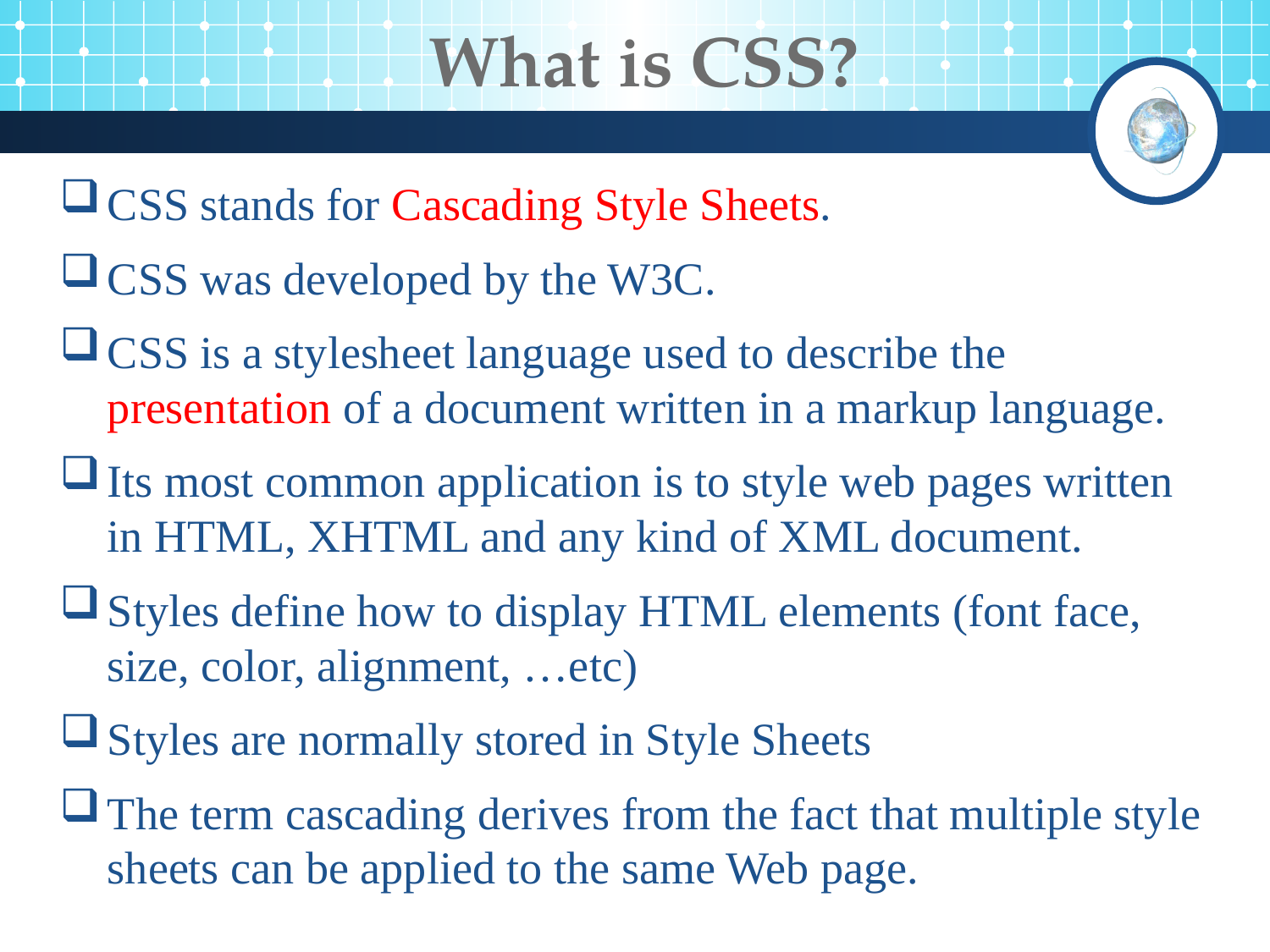

# What is CSS?
CSS stands for Cascading Style Sheets.

CSS was developed by the W3C.

CSS is a stylesheet language used to describe the presentation of a document written in a markup language.

Its most common application is to style web pages written in HTML, XHTML and any kind of XML document.

Styles define how to display HTML elements (font face, size, color, alignment, …etc)

Styles are normally stored in Style Sheets

The term cascading derives from the fact that multiple style sheets can be applied to the same Web page.